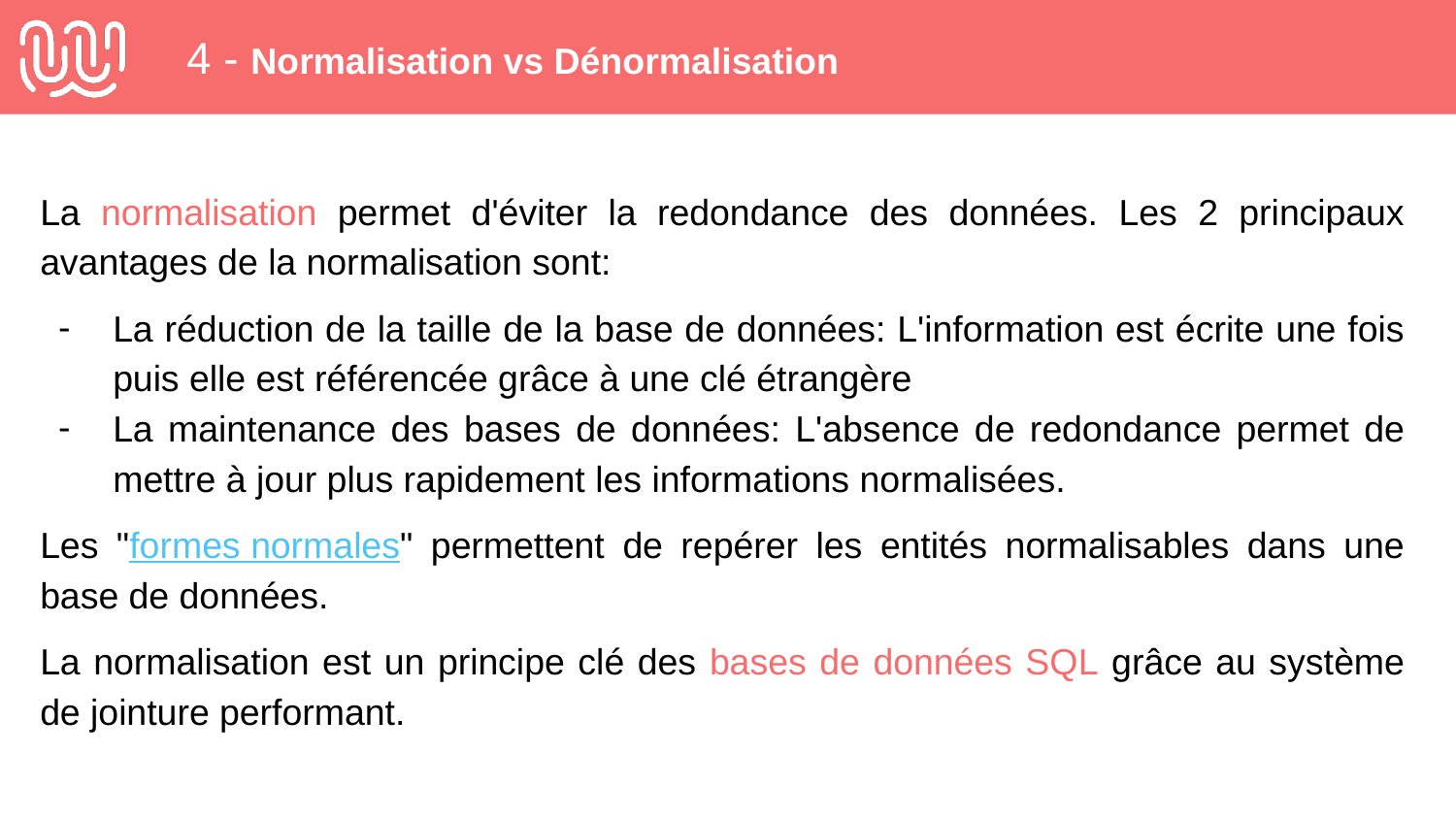

# 4 - Normalisation vs Dénormalisation

La normalisation permet d'éviter la redondance des données. Les 2 principaux avantages de la normalisation sont:
La réduction de la taille de la base de données: L'information est écrite une fois puis elle est référencée grâce à une clé étrangère
La maintenance des bases de données: L'absence de redondance permet de mettre à jour plus rapidement les informations normalisées.
Les "formes normales" permettent de repérer les entités normalisables dans une base de données.
La normalisation est un principe clé des bases de données SQL grâce au système de jointure performant.